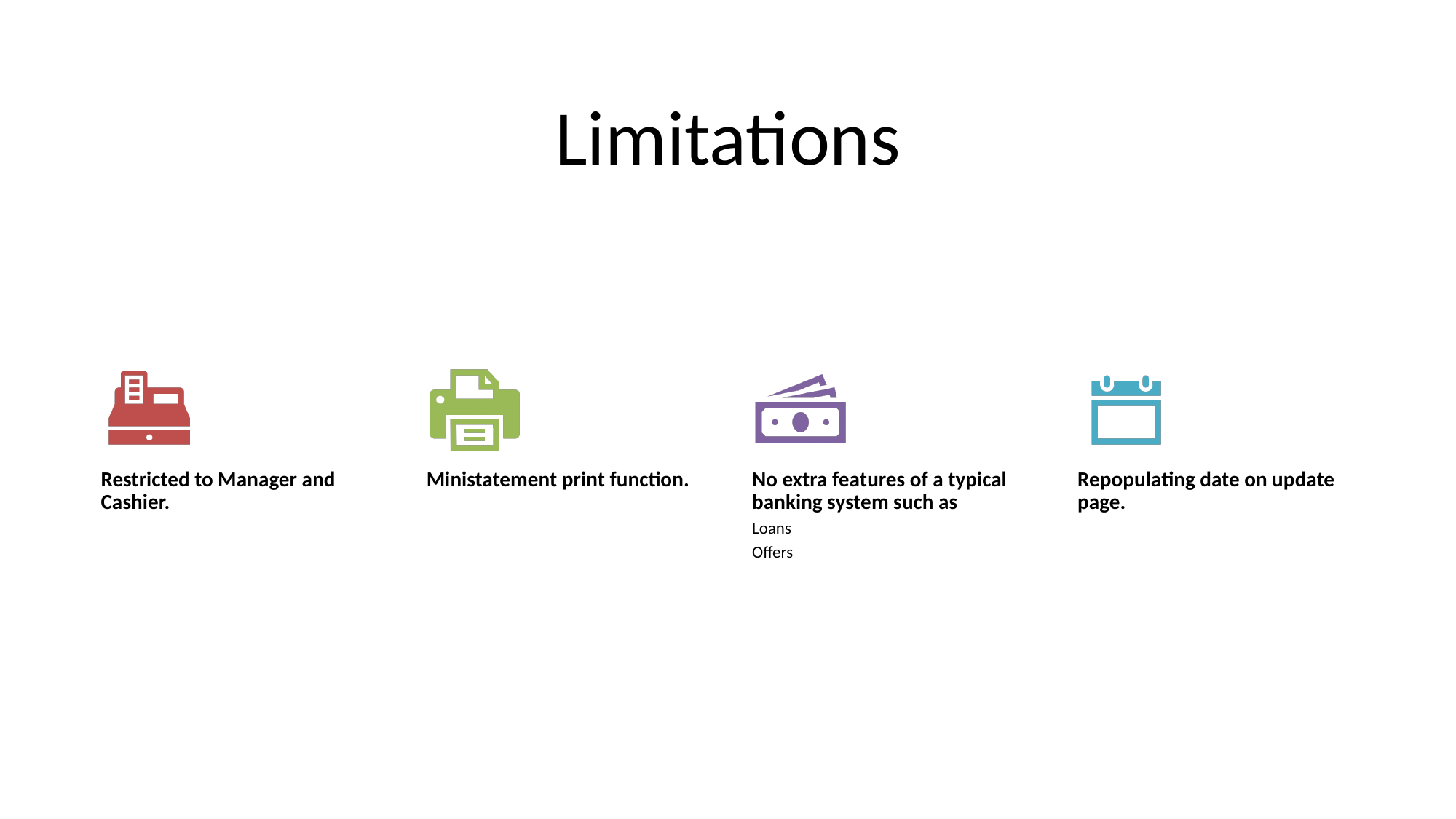

# Limitations
Restricted to Manager and Cashier.
Ministatement print function.
No extra features of a typical banking system such as
Loans
Offers
Repopulating date on update page.